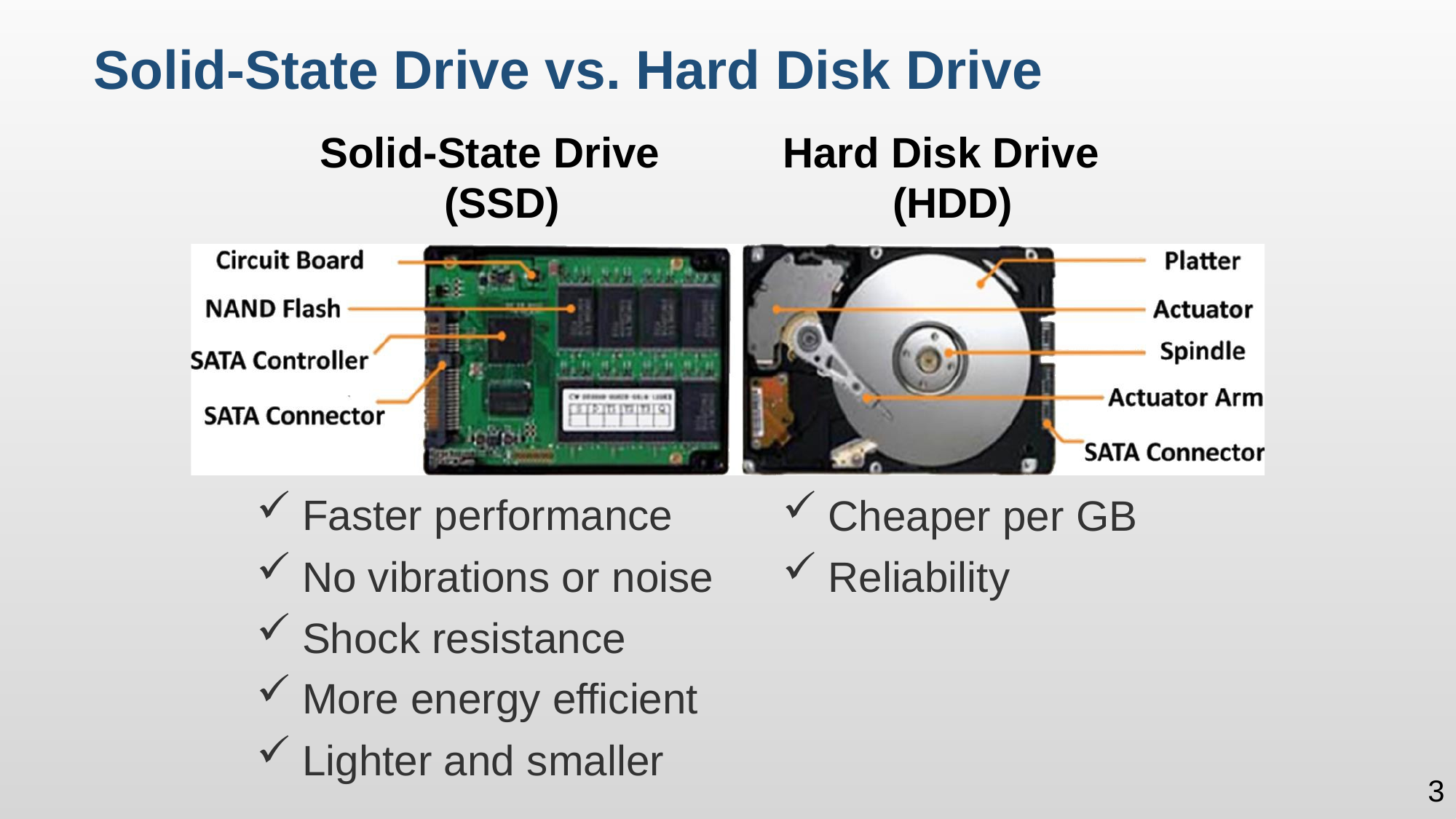

Solid-State Drive vs. Hard Disk Drive
Solid-State Drive  (SSD)
Hard Disk Drive  (HDD)

Faster performance
No vibrations or noise
Shock resistance
More energy efficient
Lighter and smaller
Cheaper per GB
Reliability
3